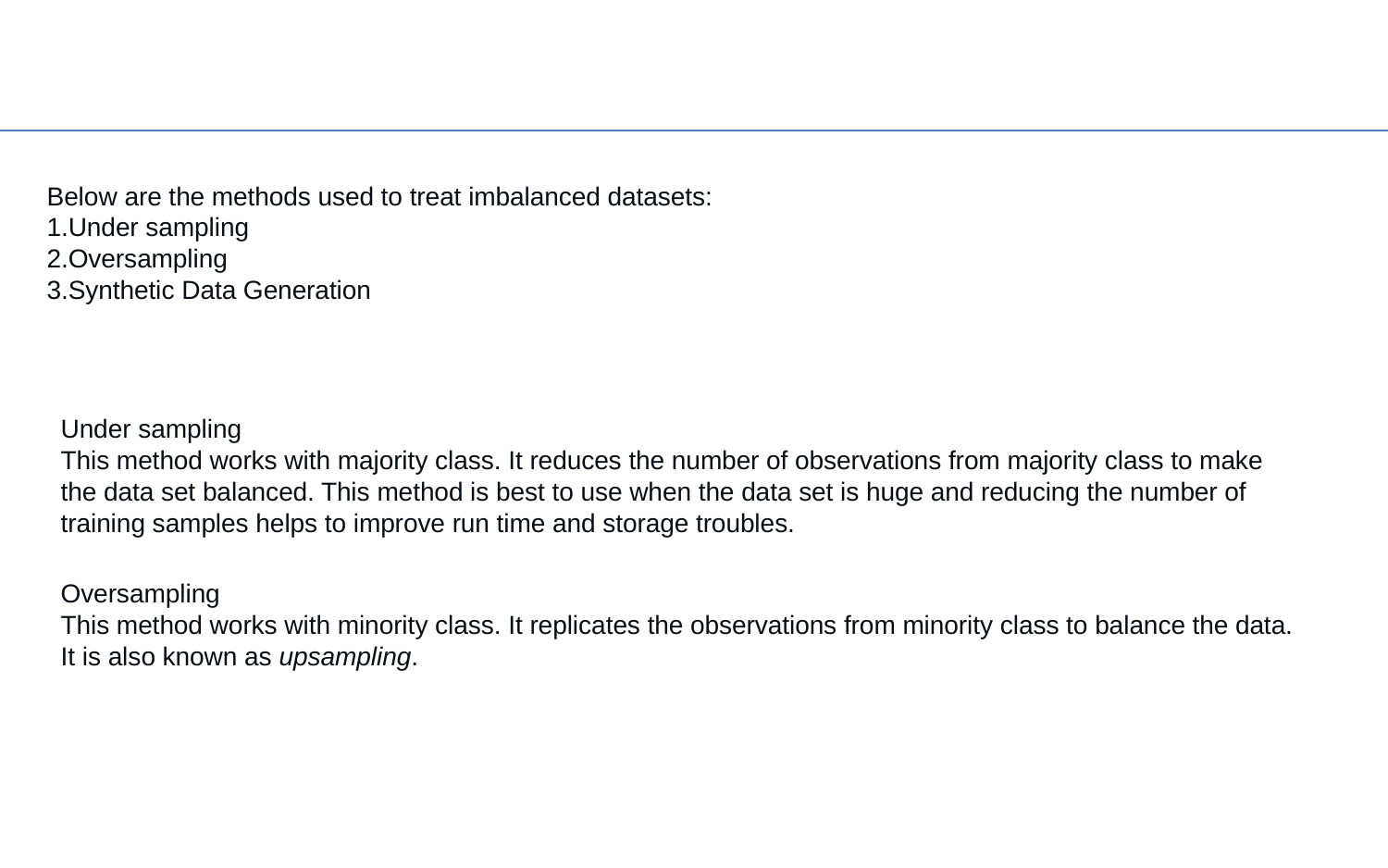

Below are the methods used to treat imbalanced datasets:
Under sampling
Oversampling
Synthetic Data Generation
Under sampling
This method works with majority class. It reduces the number of observations from majority class to make the data set balanced. This method is best to use when the data set is huge and reducing the number of training samples helps to improve run time and storage troubles.
Oversampling
This method works with minority class. It replicates the observations from minority class to balance the data. It is also known as upsampling.